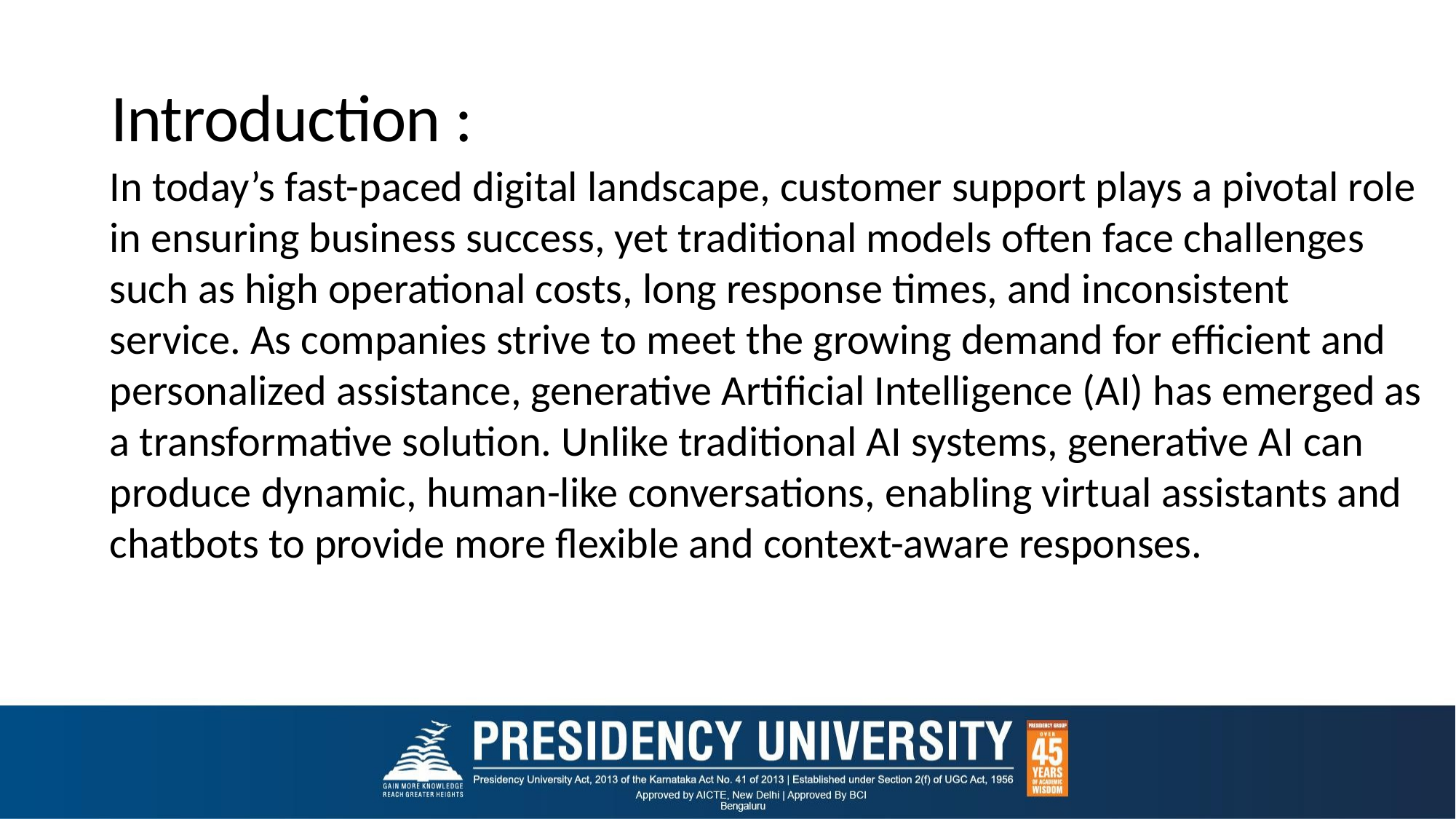

# Introduction :
In today’s fast-paced digital landscape, customer support plays a pivotal role in ensuring business success, yet traditional models often face challenges such as high operational costs, long response times, and inconsistent service. As companies strive to meet the growing demand for efficient and personalized assistance, generative Artificial Intelligence (AI) has emerged as a transformative solution. Unlike traditional AI systems, generative AI can produce dynamic, human-like conversations, enabling virtual assistants and chatbots to provide more flexible and context-aware responses.